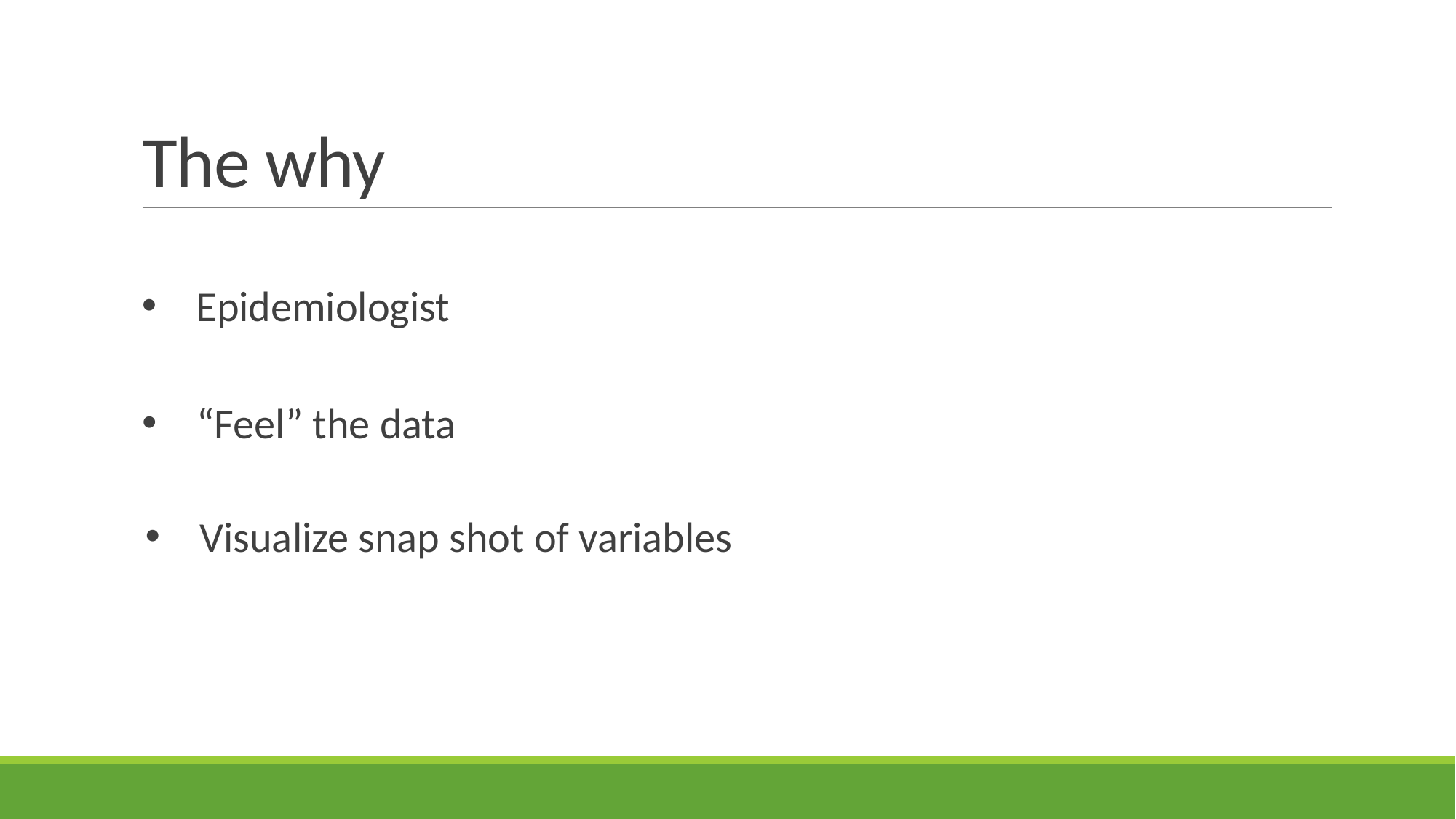

# The why
Epidemiologist

“Feel” the data

Visualize snap shot of variables